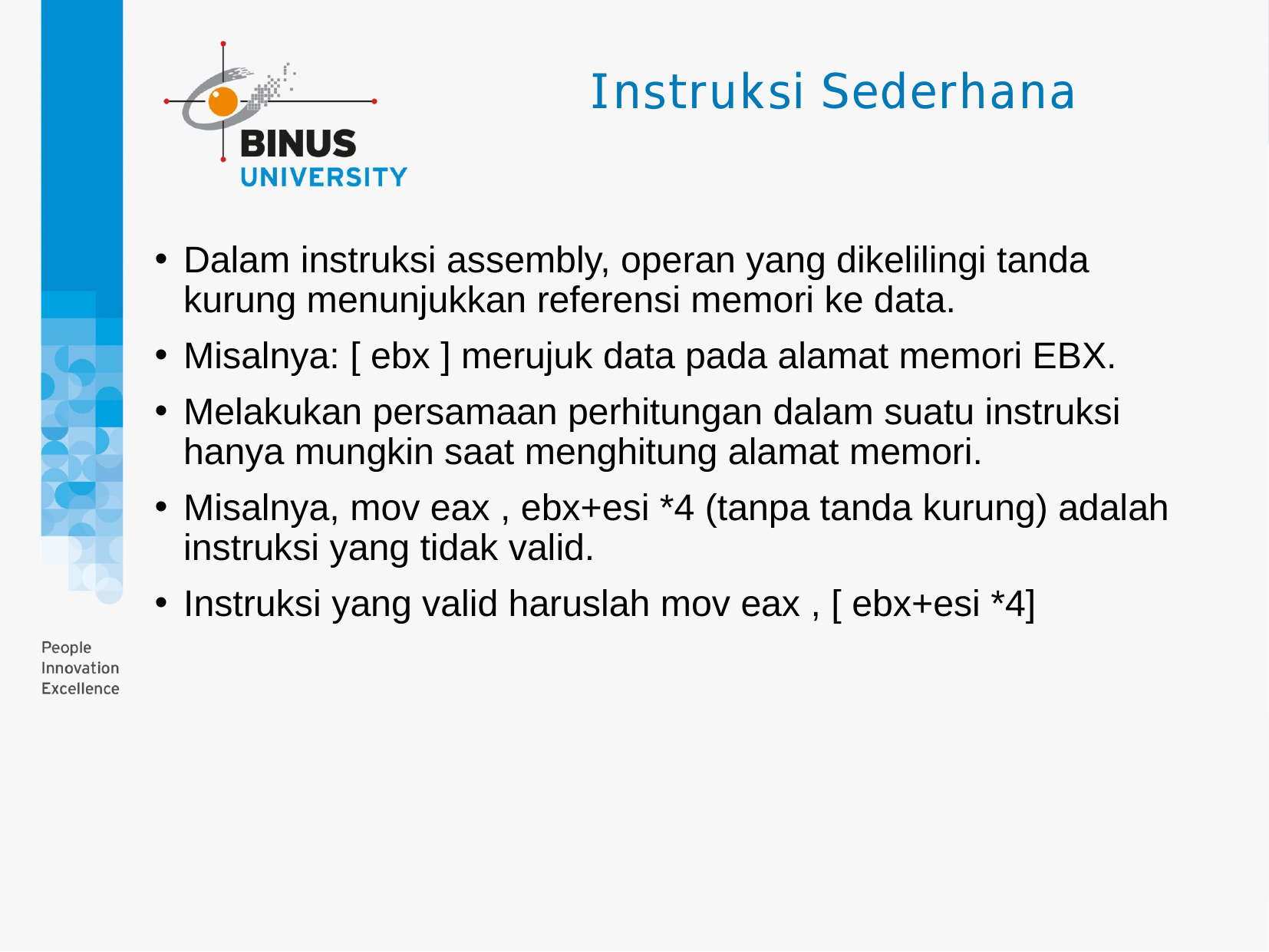

Instruksi Sederhana
Dalam instruksi assembly, operan yang dikelilingi tanda kurung menunjukkan referensi memori ke data.
Misalnya: [ ebx ] merujuk data pada alamat memori EBX.
Melakukan persamaan perhitungan dalam suatu instruksi hanya mungkin saat menghitung alamat memori.
Misalnya, mov eax , ebx+esi *4 (tanpa tanda kurung) adalah instruksi yang tidak valid.
Instruksi yang valid haruslah mov eax , [ ebx+esi *4]